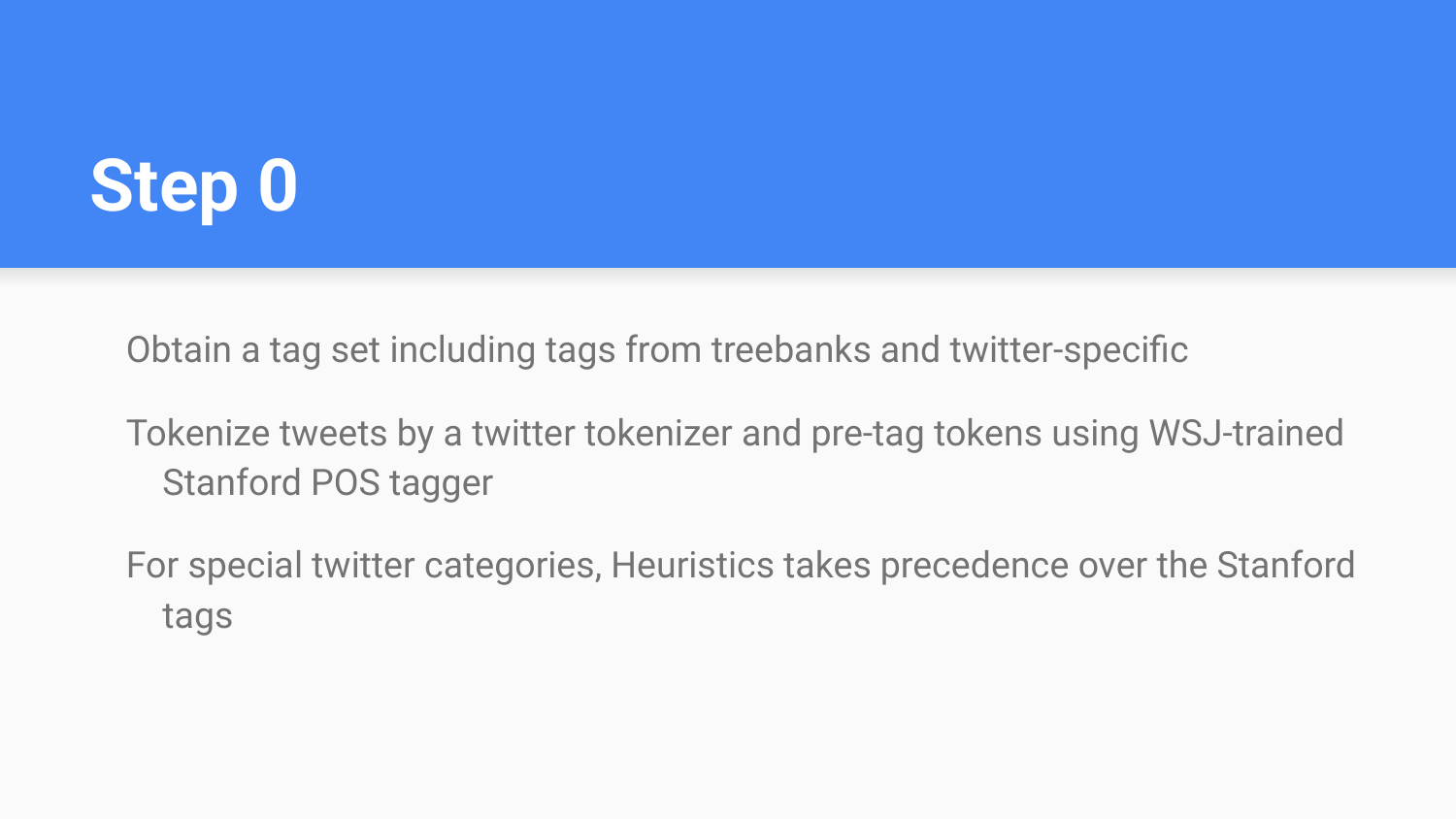

# Step 0
Obtain a tag set including tags from treebanks and twitter-specific
Tokenize tweets by a twitter tokenizer and pre-tag tokens using WSJ-trained Stanford POS tagger
For special twitter categories, Heuristics takes precedence over the Stanford tags